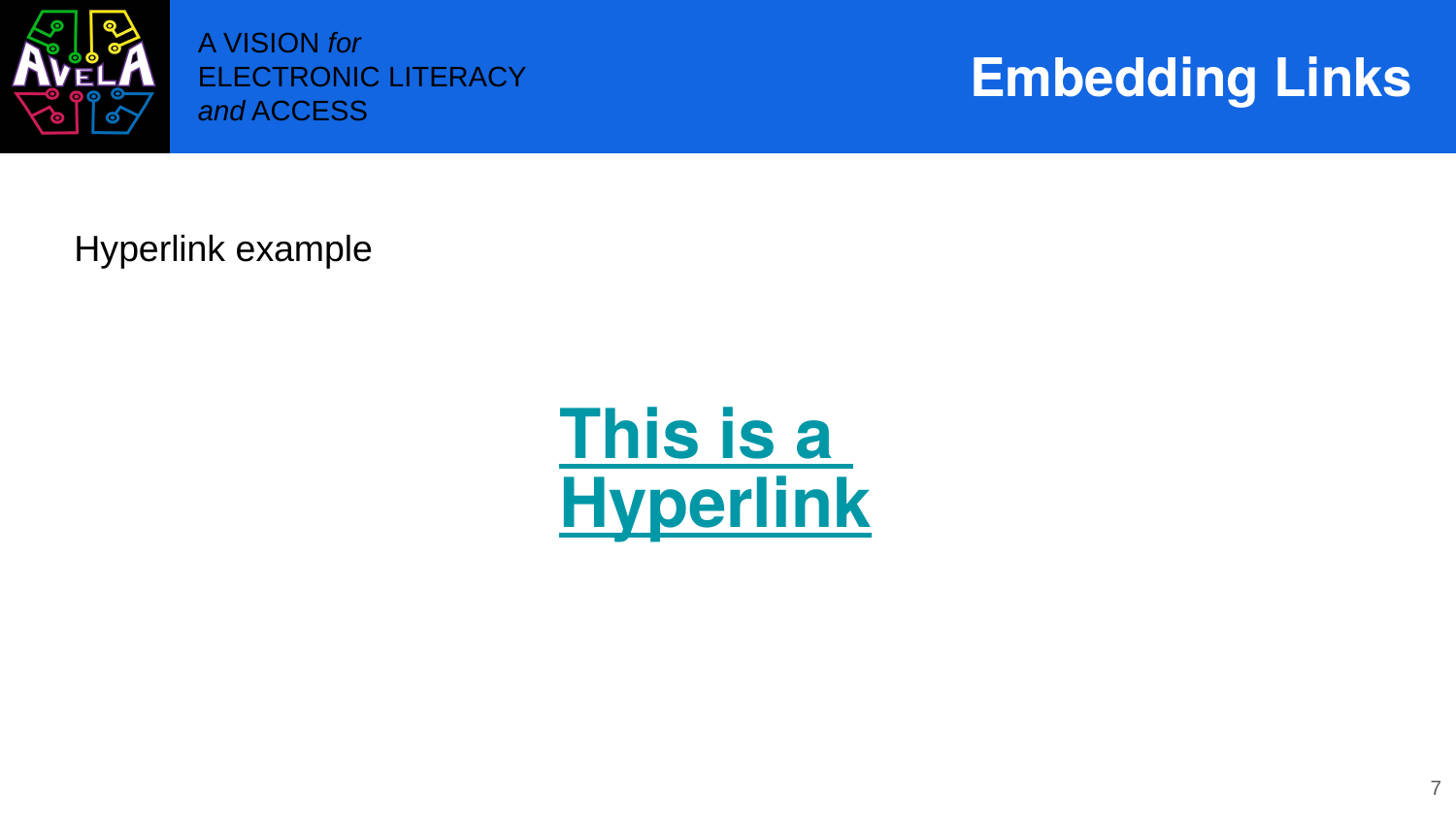

# Embedding Links
Hyperlink example

This is a Hyperlink
7